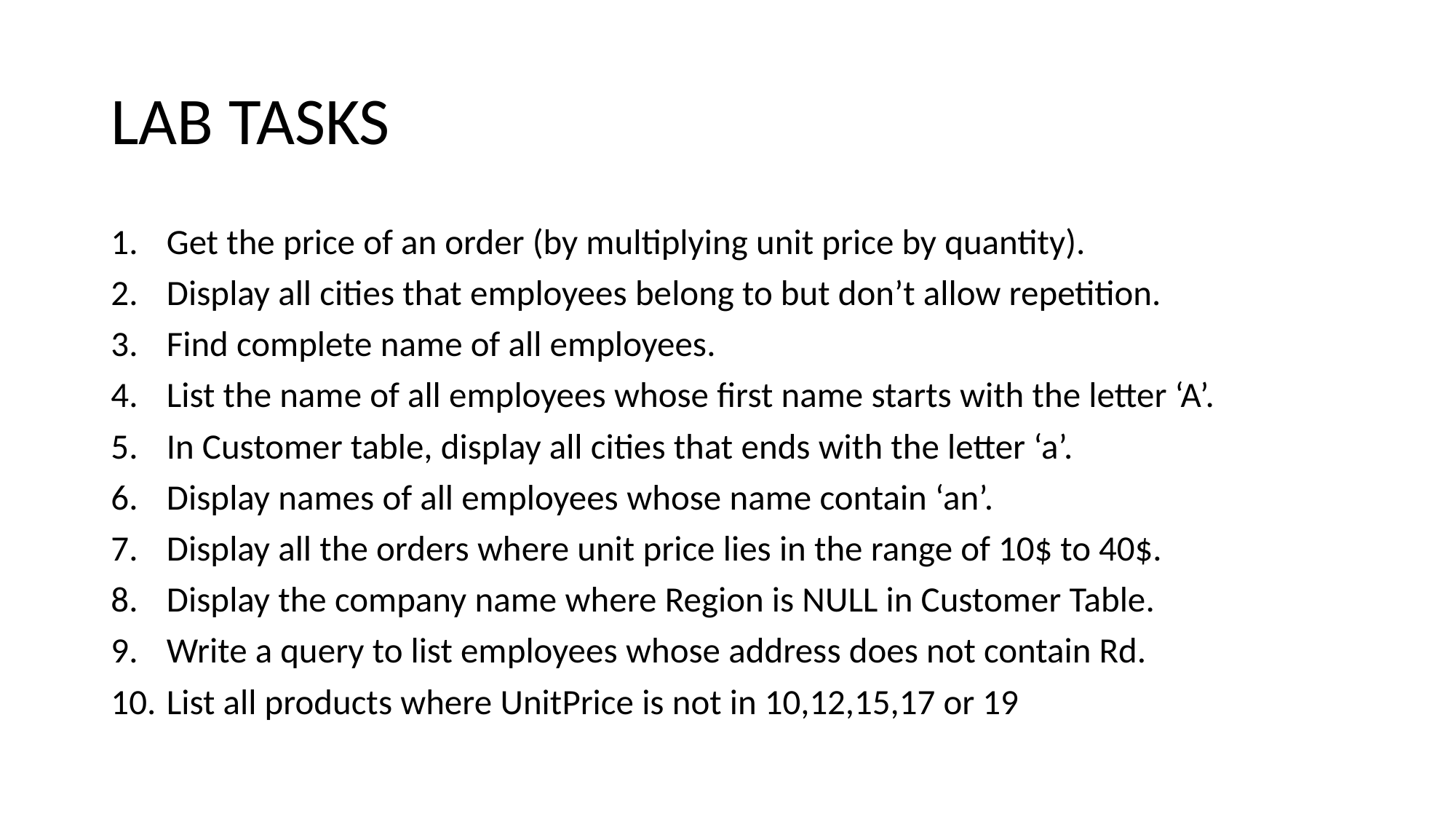

# LAB TASKS
Get the price of an order (by multiplying unit price by quantity).
Display all cities that employees belong to but don’t allow repetition.
Find complete name of all employees.
List the name of all employees whose first name starts with the letter ‘A’.
In Customer table, display all cities that ends with the letter ‘a’.
Display names of all employees whose name contain ‘an’.
Display all the orders where unit price lies in the range of 10$ to 40$.
Display the company name where Region is NULL in Customer Table.
Write a query to list employees whose address does not contain Rd.
List all products where UnitPrice is not in 10,12,15,17 or 19